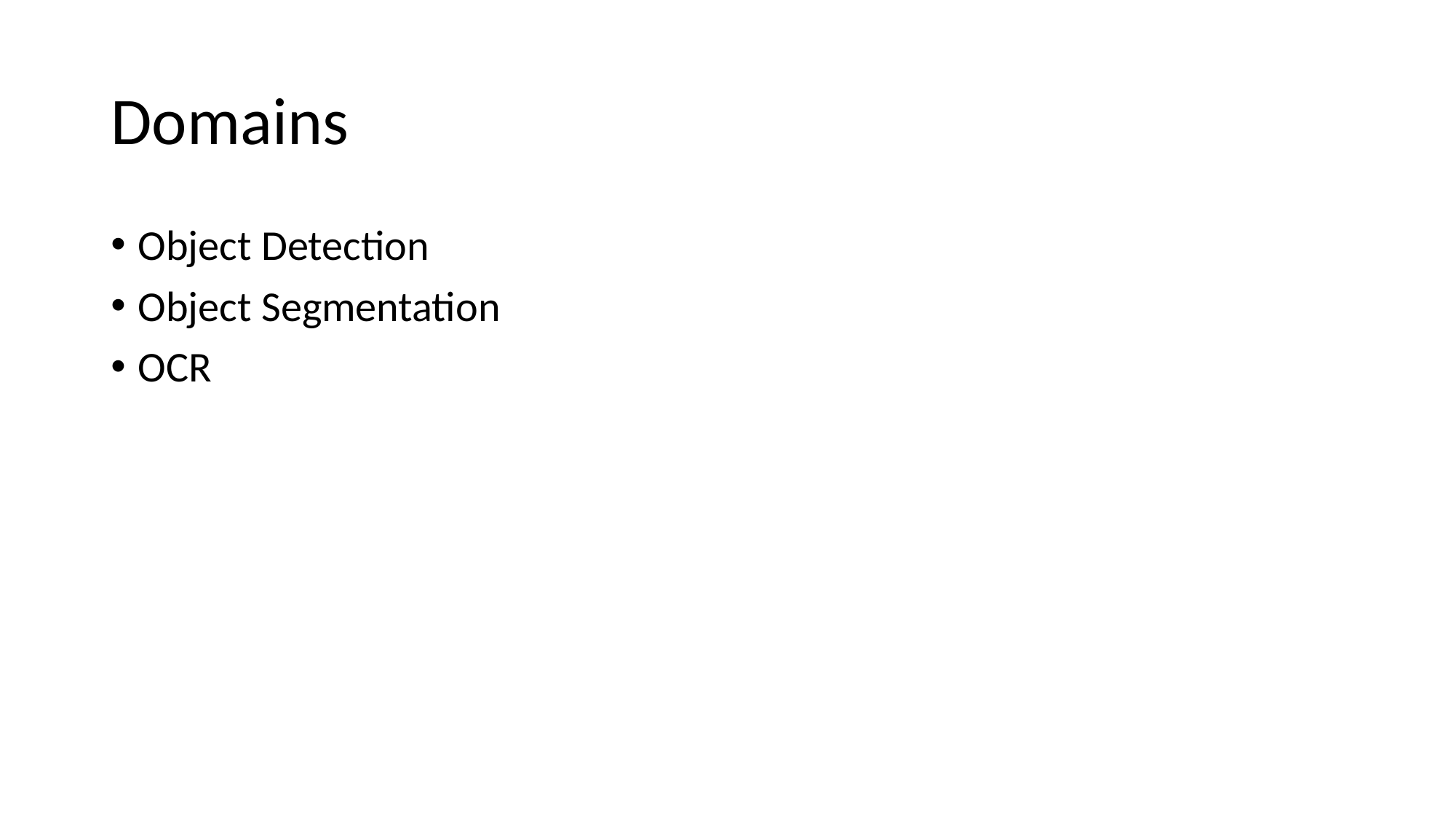

# Domains
Object Detection
Object Segmentation
OCR